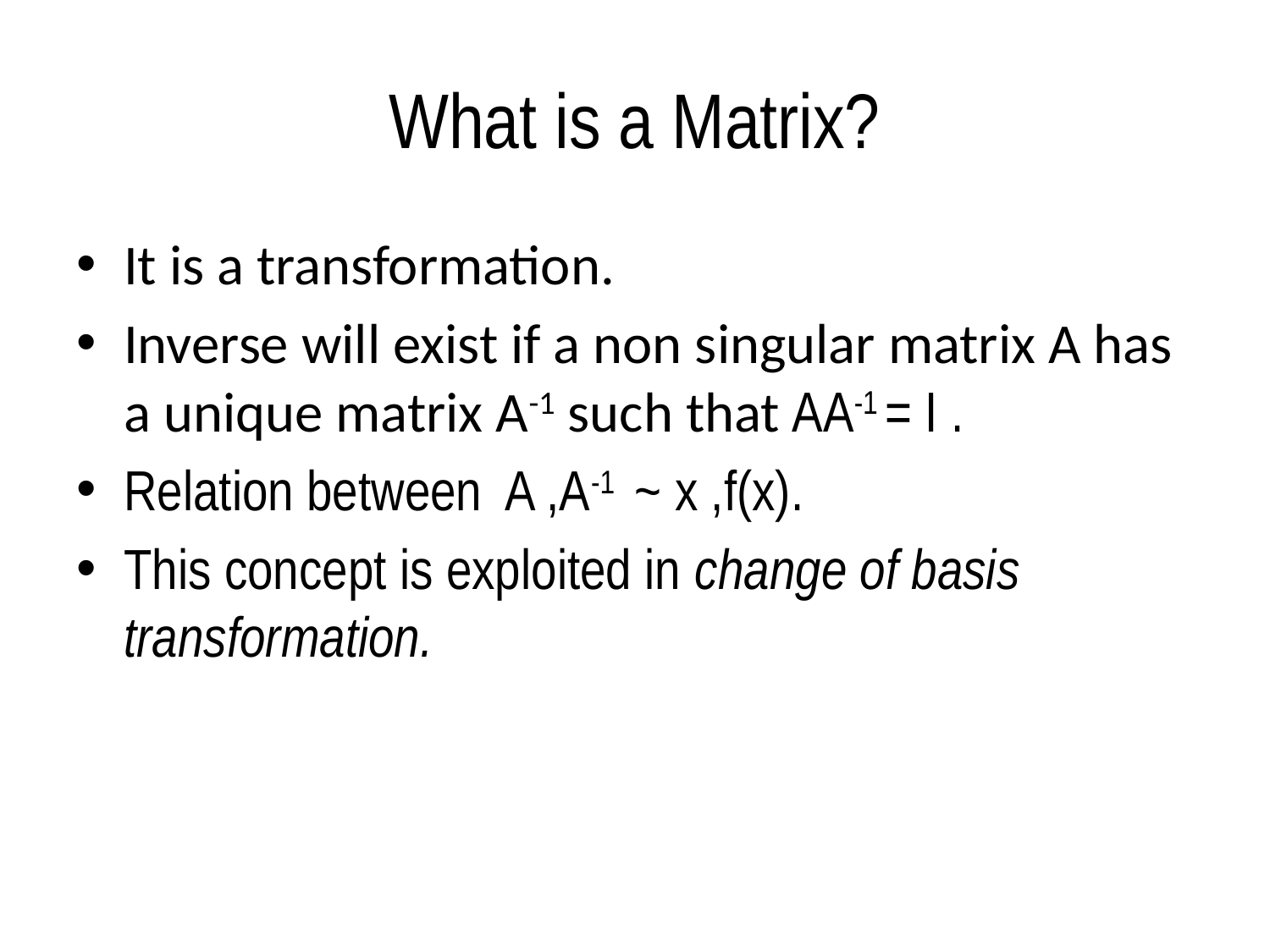

# What is a Matrix?
It is a transformation.
Inverse will exist if a non singular matrix A has a unique matrix A-1 such that AA-1 = I .
Relation between  A ,A-1  ~ x ,f(x).
This concept is exploited in change of basis transformation.